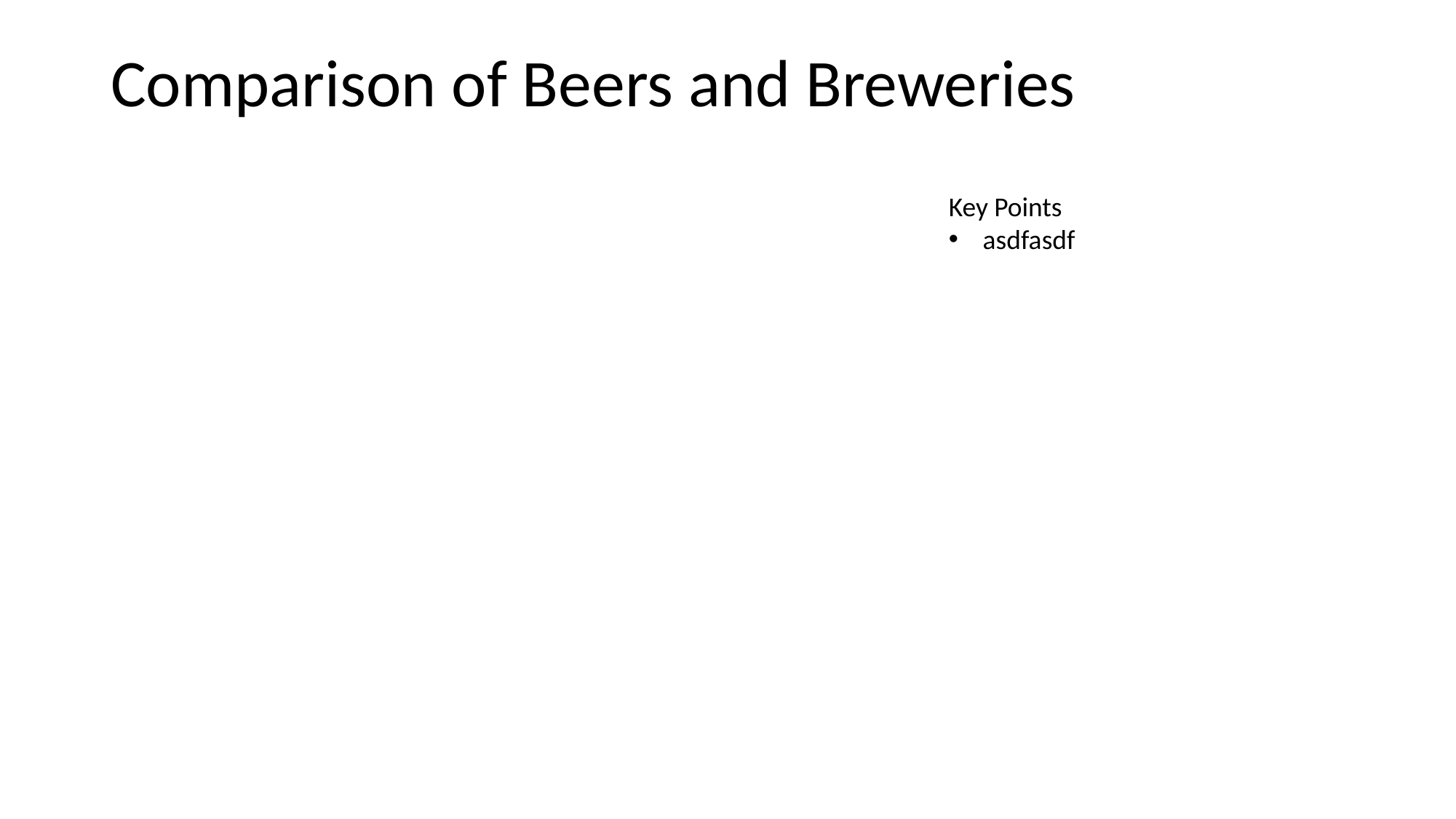

Comparison of Beers and Breweries
Key Points
asdfasdf